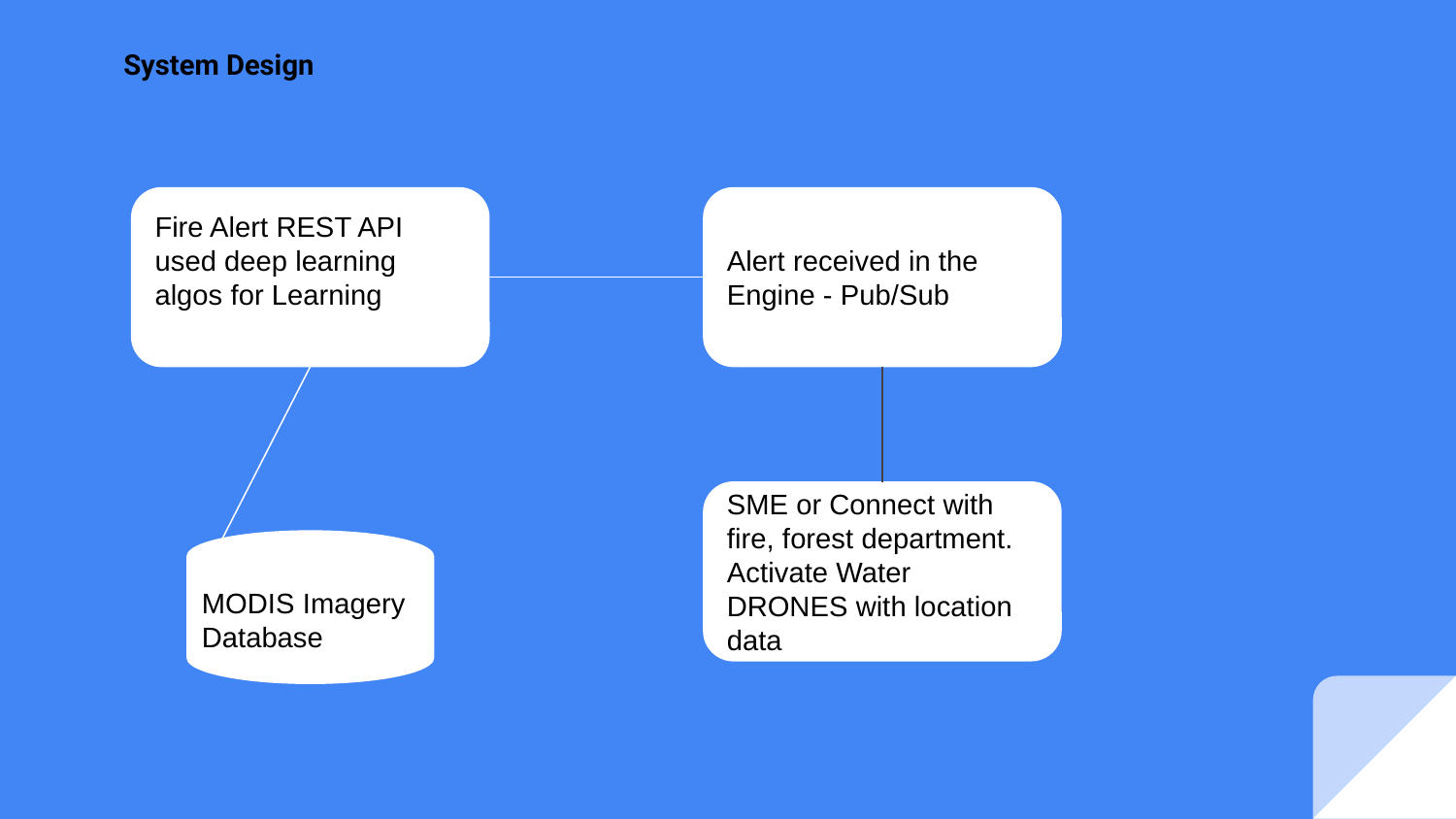

System Design

Fire Alert REST API used deep learning algos for Learning

Alert received in the Engine - Pub/Sub
SME or Connect with fire, forest department.
Activate Water DRONES with location data
MODIS Imagery Database